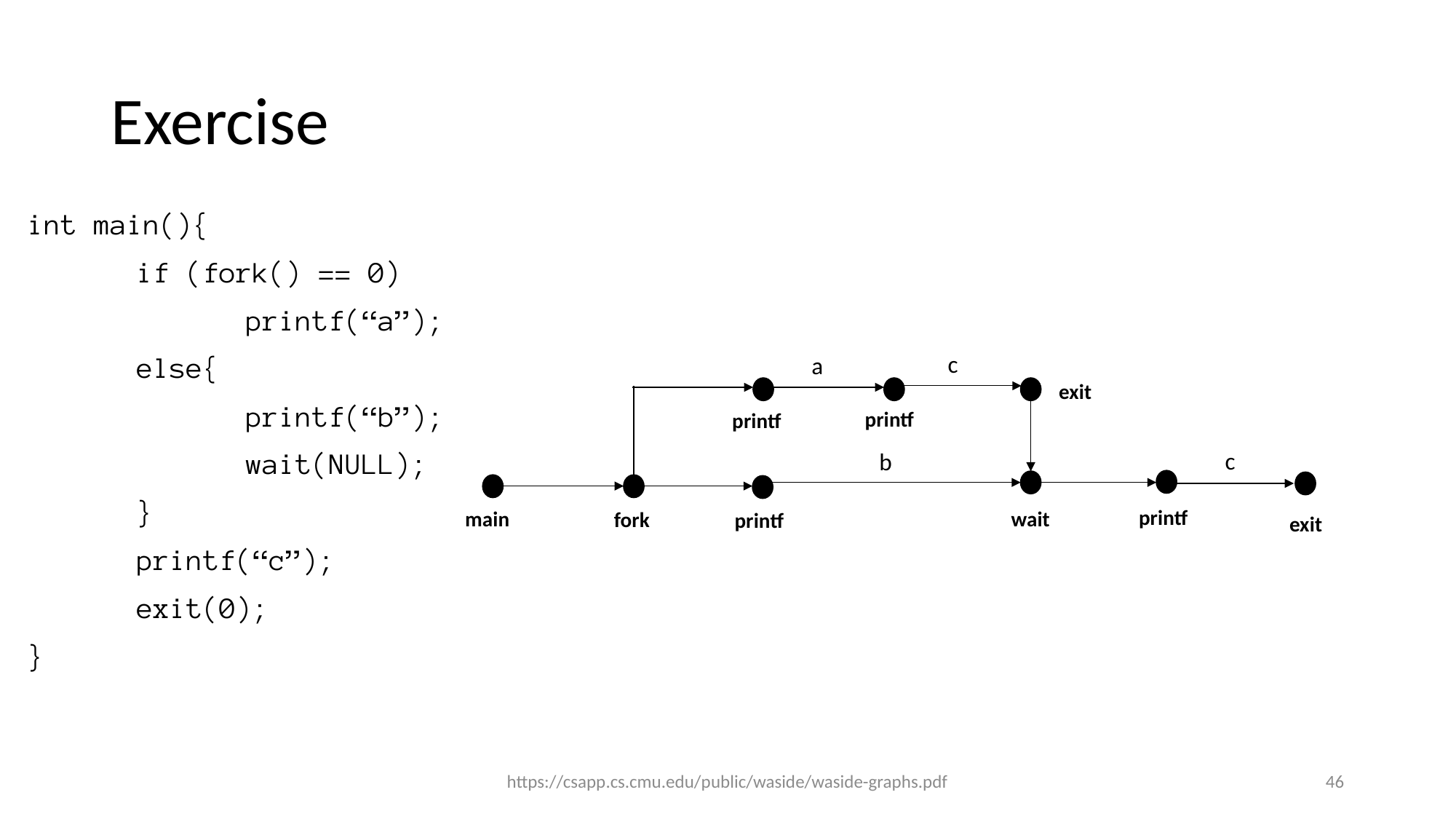

# Exercise
int main(){
	if (fork() == 0)
		printf(“a”);
	else{
		printf(“b”);
		wait(NULL);
	}
	printf(“c”);
	exit(0);
}
c
a
exit

printf
printf
c
b

printf
wait
main
fork
printf
exit
https://csapp.cs.cmu.edu/public/waside/waside-graphs.pdf
46